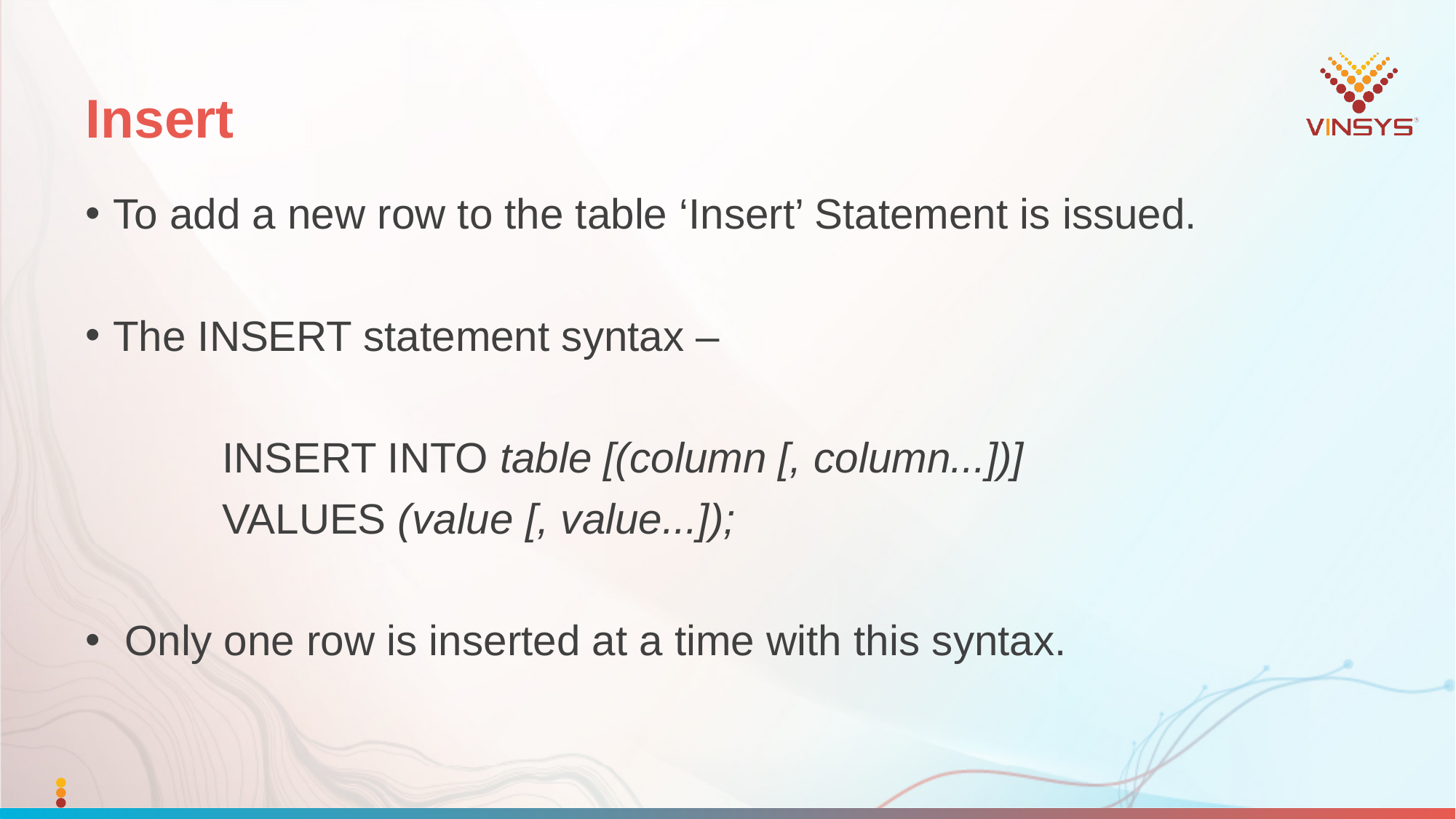

# Insert
To add a new row to the table ‘Insert’ Statement is issued.

The INSERT statement syntax –

		INSERT INTO table [(column [, column...])]
		VALUES (value [, value...]);

 Only one row is inserted at a time with this syntax.